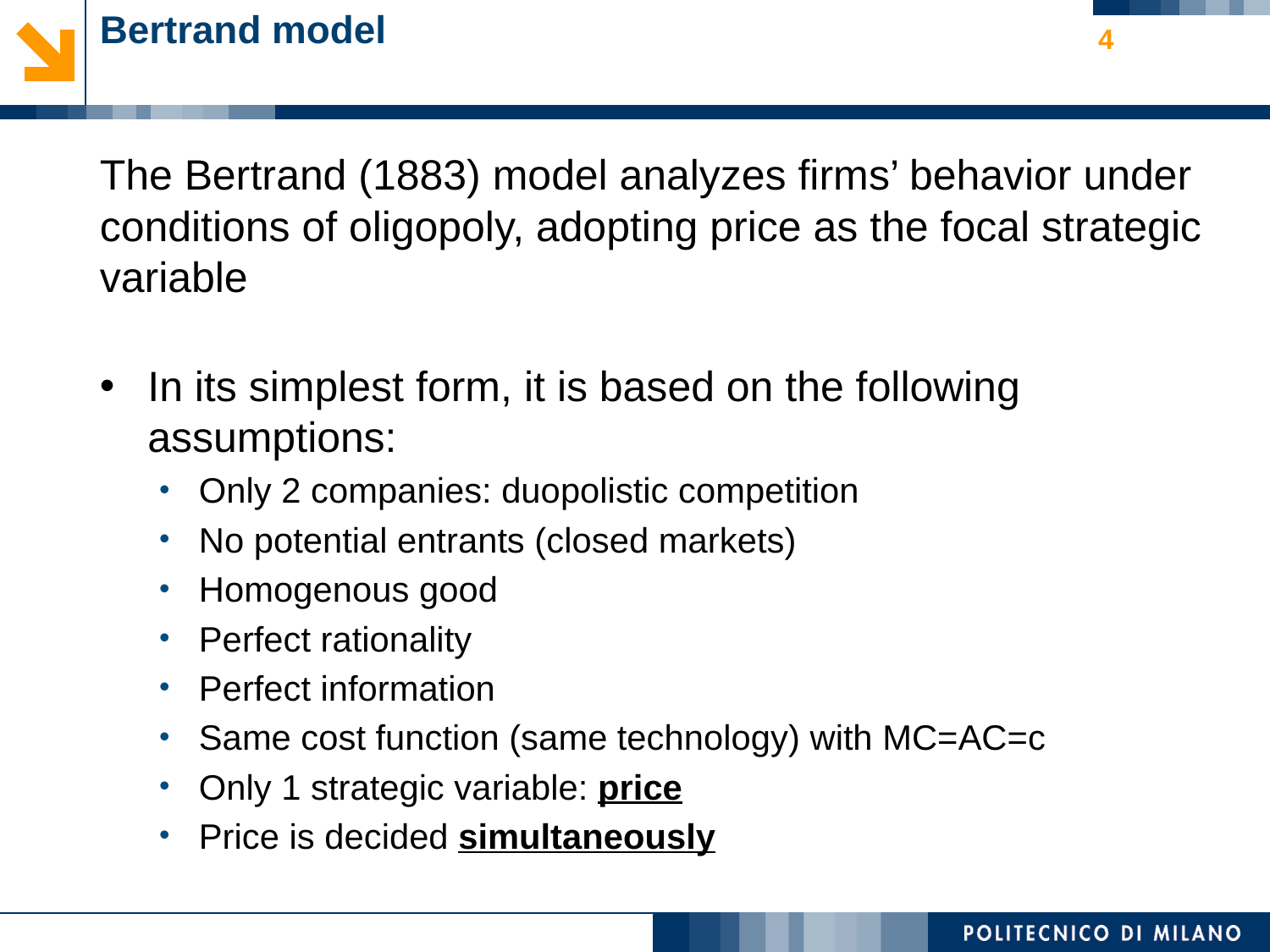

4
# Bertrand model
The Bertrand (1883) model analyzes firms’ behavior under conditions of oligopoly, adopting price as the focal strategic variable
In its simplest form, it is based on the following assumptions:
Only 2 companies: duopolistic competition
No potential entrants (closed markets)
Homogenous good
Perfect rationality
Perfect information
Same cost function (same technology) with MC=AC=c
Only 1 strategic variable: price
Price is decided simultaneously